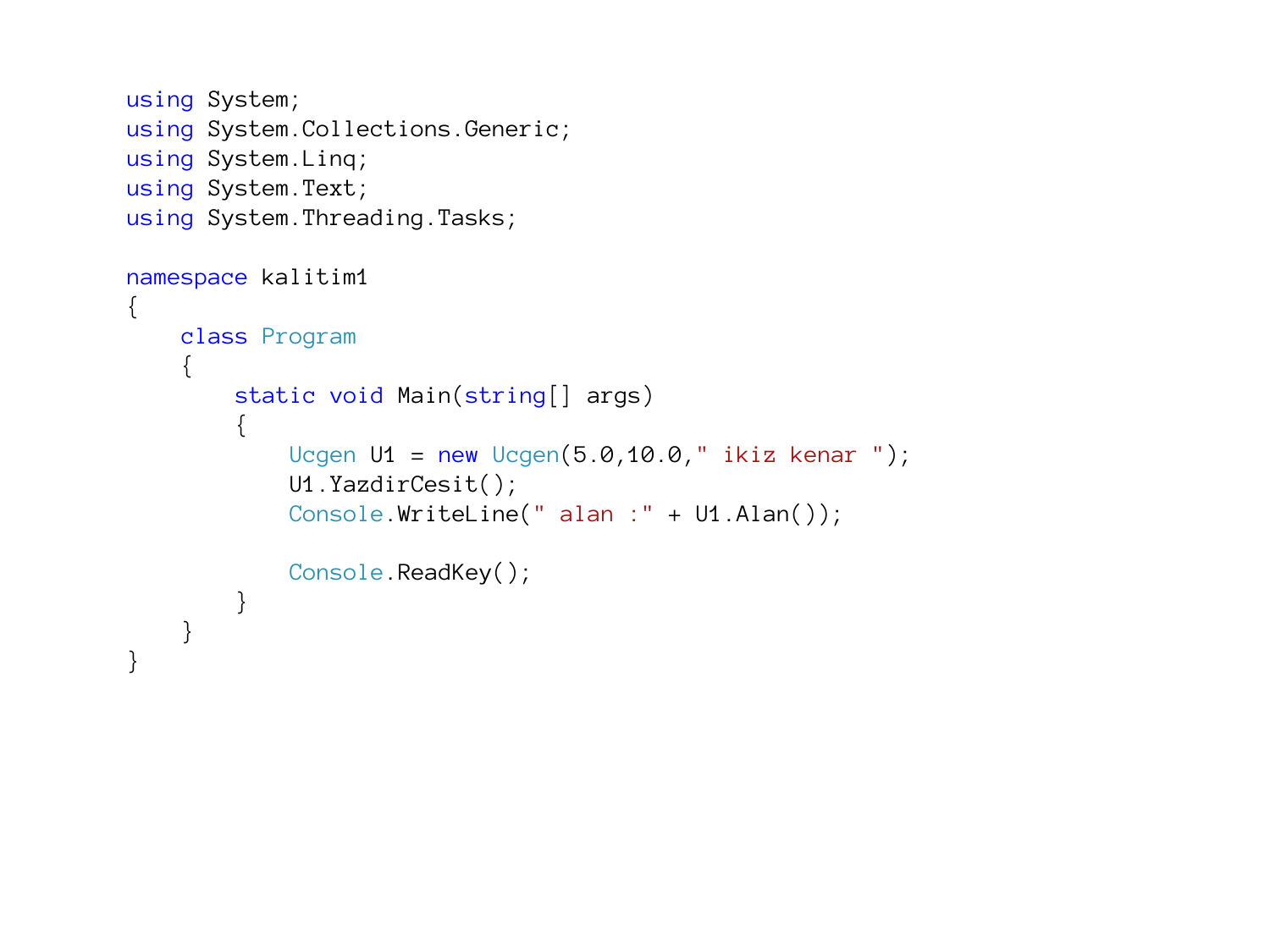

using System;
using System.Collections.Generic;
using System.Linq;
using System.Text;
using System.Threading.Tasks;

namespace kalitim1
{
    class Program
    {
        static void Main(string[] args)
        {
            Ucgen U1 = new Ucgen(5.0,10.0," ikiz kenar ");
            U1.YazdirCesit();
            Console.WriteLine(" alan :" + U1.Alan());

            Console.ReadKey();
        }
    }
}